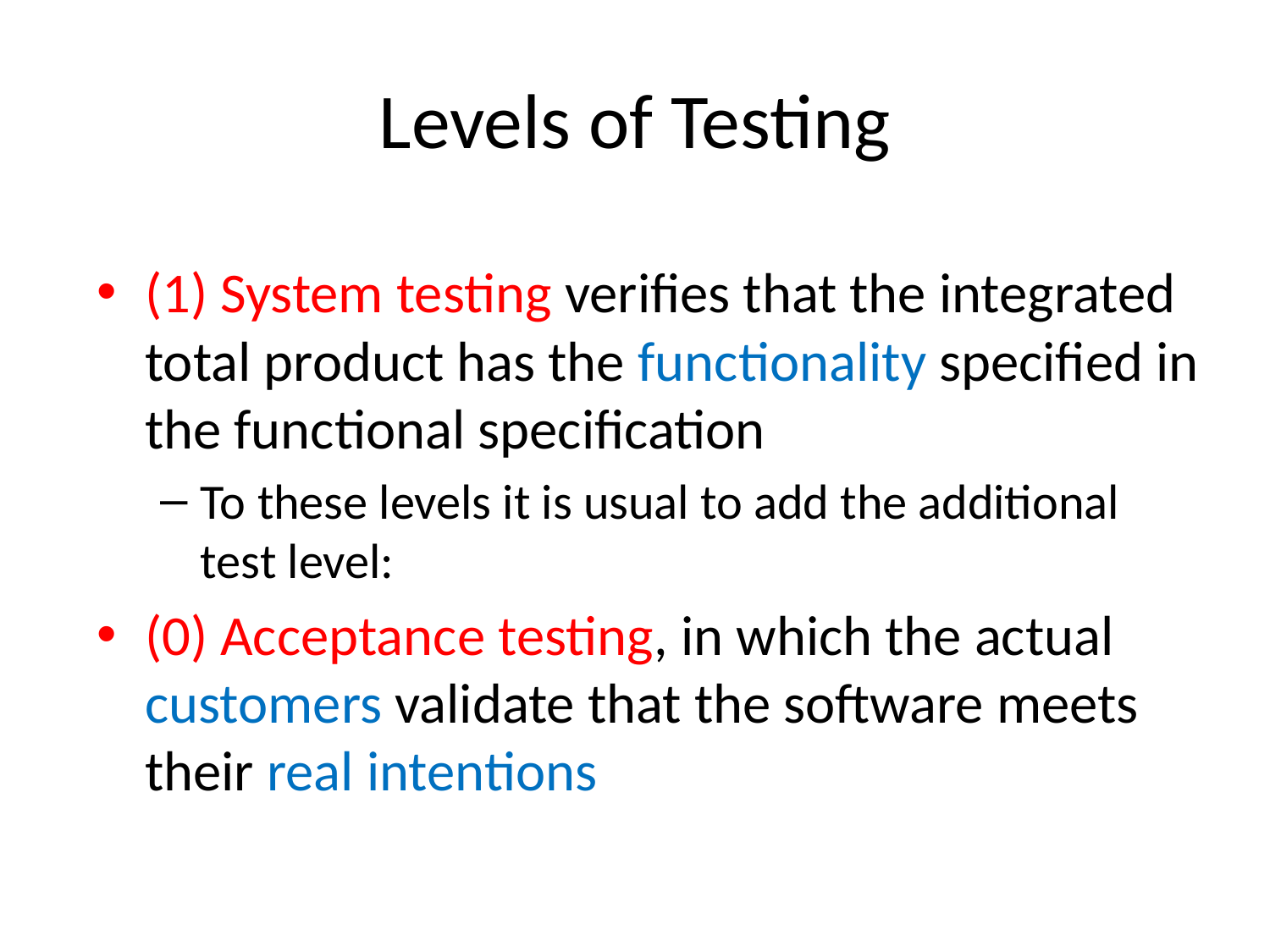

# Levels of Testing
(1) System testing verifies that the integrated total product has the functionality specified in the functional specification
To these levels it is usual to add the additional test level:
(0) Acceptance testing, in which the actual customers validate that the software meets their real intentions